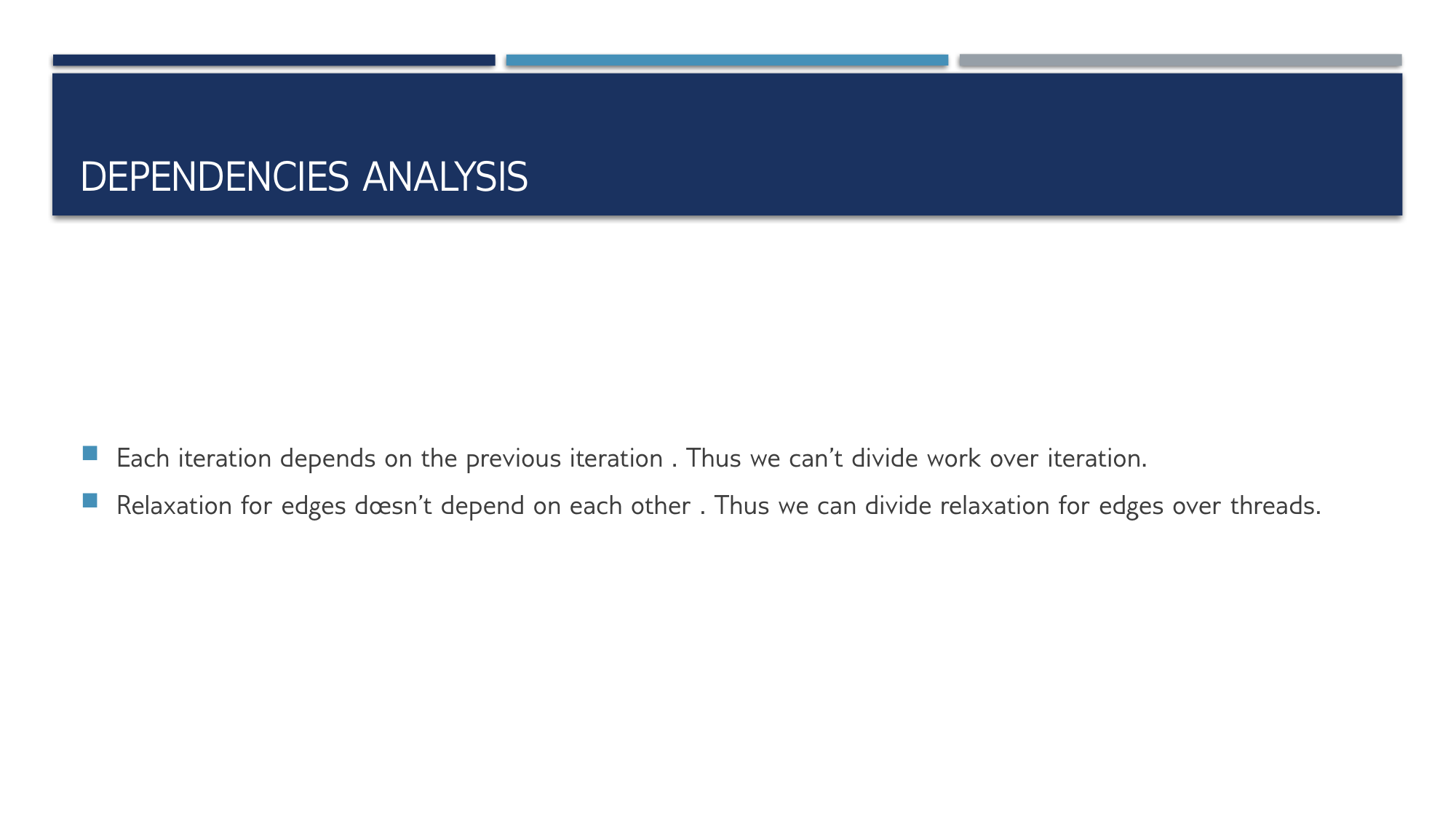

# Dependencies Analysis
Each iteration depends on the previous iteration . Thus we can’t divide work over iteration.
Relaxation for edges doesn’t depend on each other . Thus we can divide relaxation for edges over threads.